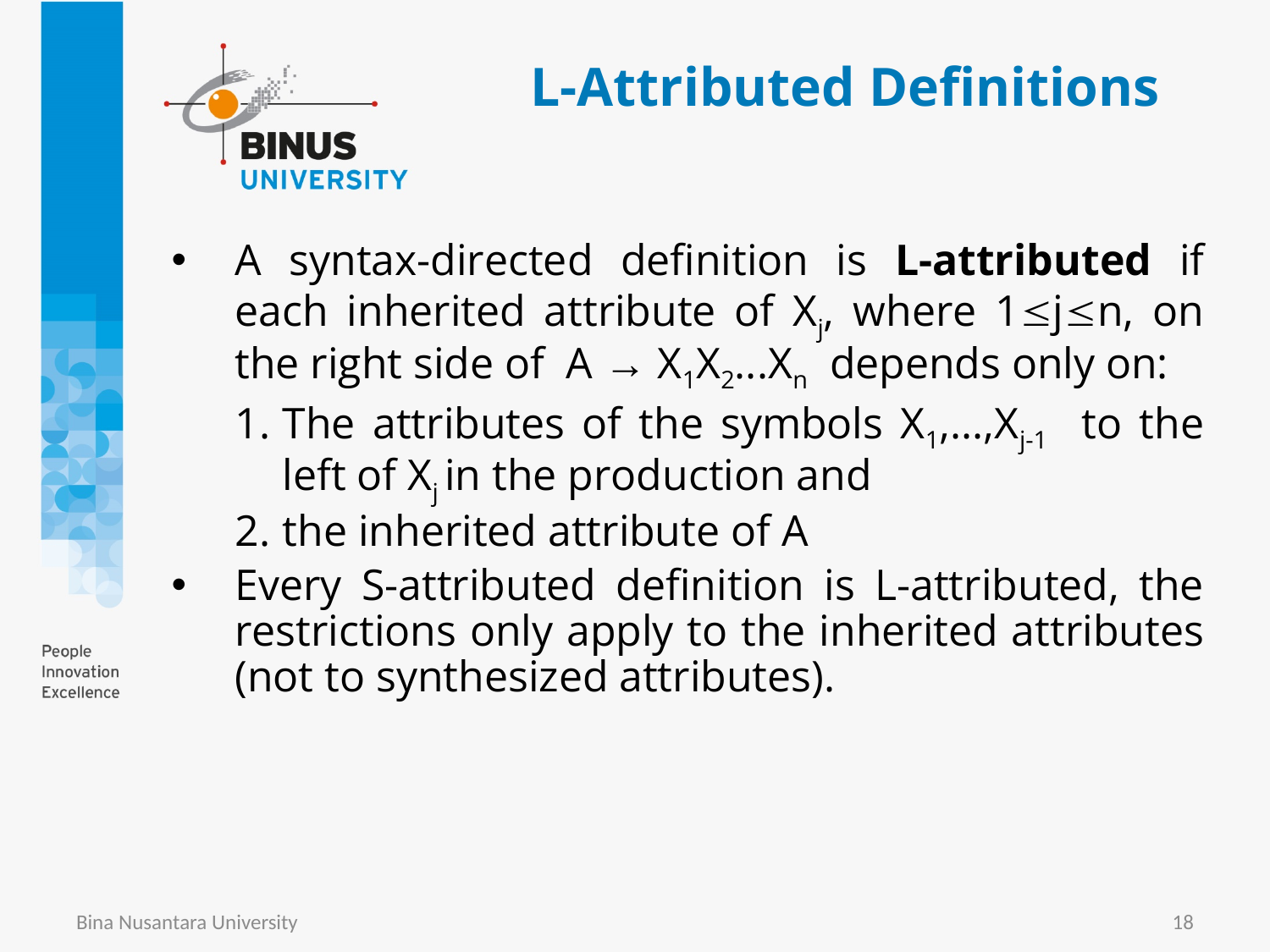

# L-Attributed Definitions
A syntax-directed definition is L-attributed if each inherited attribute of Xj, where 1≤j≤n, on the right side of  A → X1X2...Xn  depends only on:
The attributes of the symbols X1,...,Xj-1  to the left of Xj in the production and
the inherited attribute of A
Every S-attributed definition is L-attributed, the restrictions only apply to the inherited attributes (not to synthesized attributes).
Bina Nusantara University
18